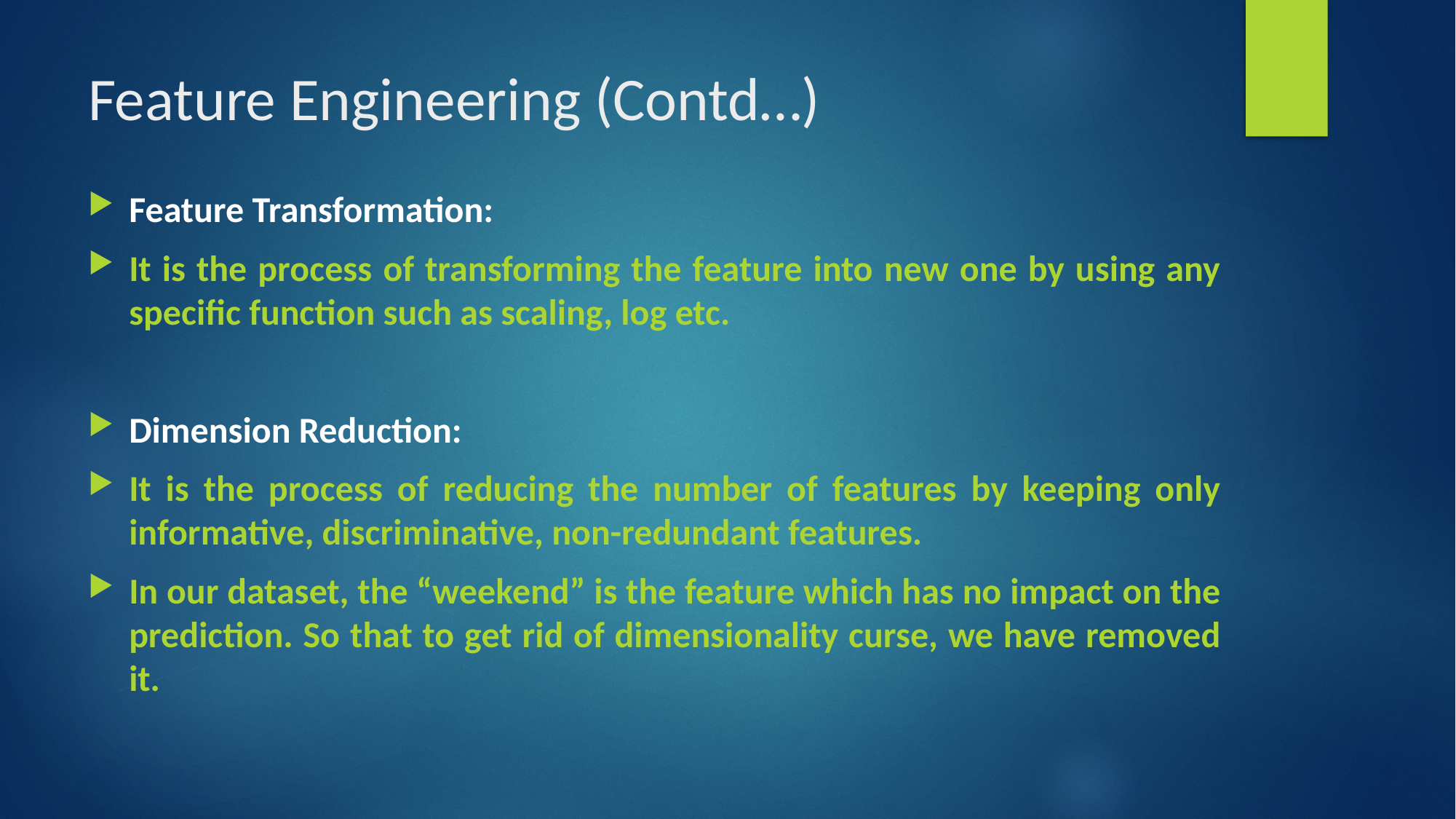

# Feature Engineering (Contd…)
Feature Transformation:
It is the process of transforming the feature into new one by using any specific function such as scaling, log etc.

Dimension Reduction:
It is the process of reducing the number of features by keeping only informative, discriminative, non-redundant features.
In our dataset, the “weekend” is the feature which has no impact on the prediction. So that to get rid of dimensionality curse, we have removed it.